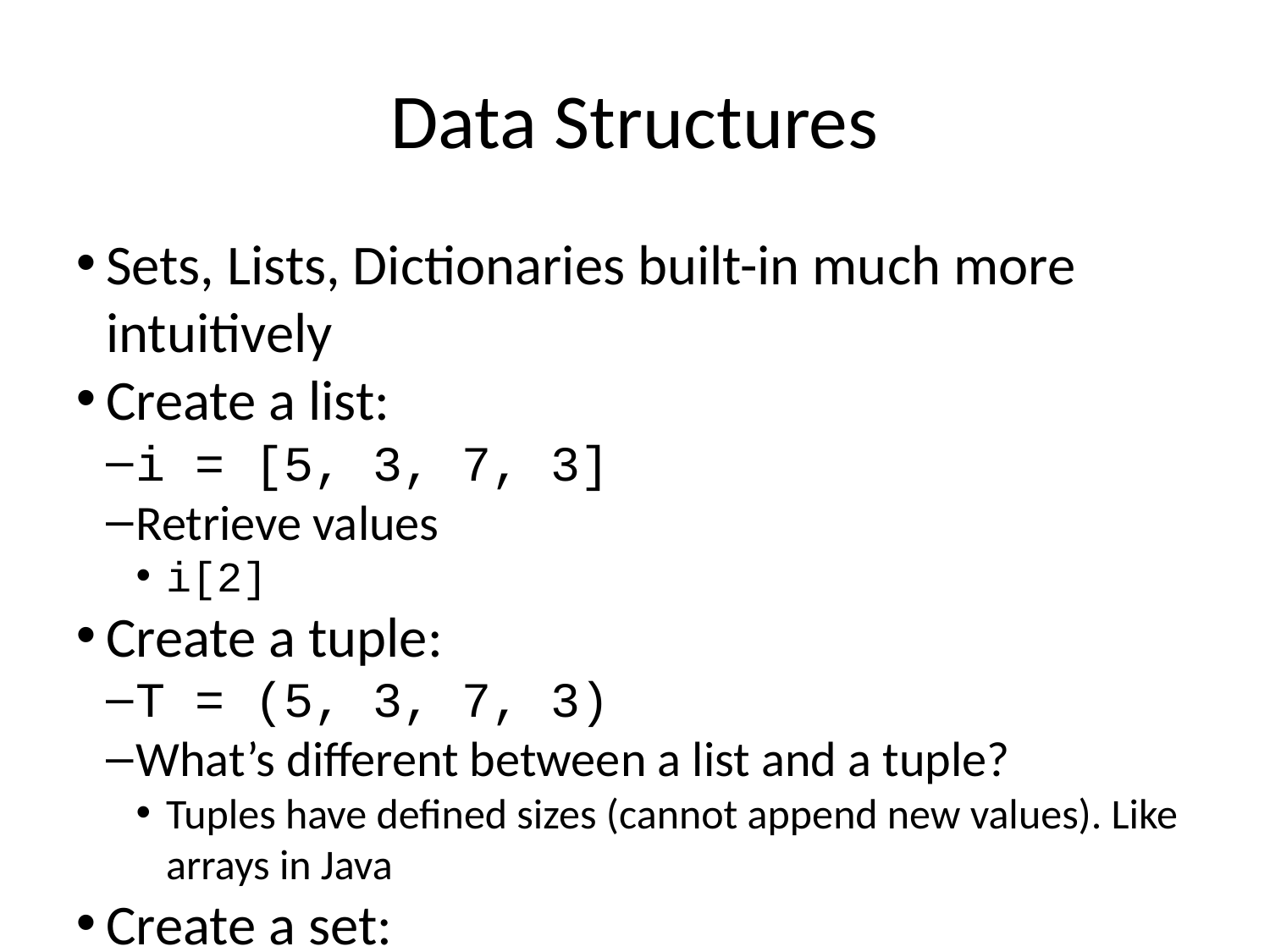

Data Structures
Sets, Lists, Dictionaries built-in much more intuitively
Create a list:
i = [5, 3, 7, 3]
Retrieve values
i[2]
Create a tuple:
T = (5, 3, 7, 3)
What’s different between a list and a tuple?
Tuples have defined sizes (cannot append new values). Like arrays in Java
Create a set:
s = {5, 3, 7, 3}
No indexing. Why not?
Create a dictionary:
d = { ‘a’ : 4 , ’b’ : 3 , ’c’ : 8 }
Retrieve value
d[‘a’]